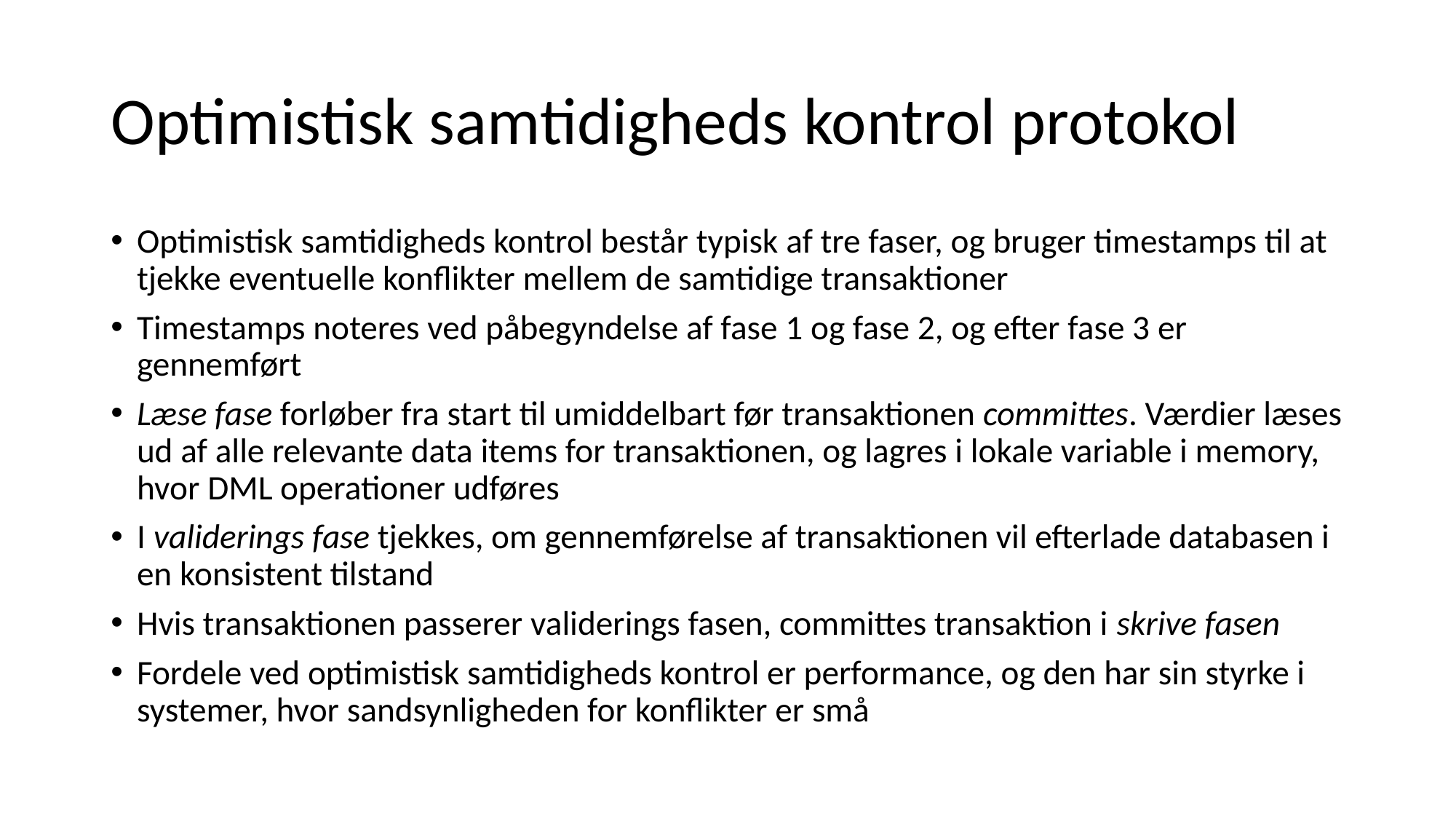

# Optimistisk samtidigheds kontrol protokol
Optimistisk samtidigheds kontrol består typisk af tre faser, og bruger timestamps til at tjekke eventuelle konflikter mellem de samtidige transaktioner
Timestamps noteres ved påbegyndelse af fase 1 og fase 2, og efter fase 3 er gennemført
Læse fase forløber fra start til umiddelbart før transaktionen committes. Værdier læses ud af alle relevante data items for transaktionen, og lagres i lokale variable i memory, hvor DML operationer udføres
I validerings fase tjekkes, om gennemførelse af transaktionen vil efterlade databasen i en konsistent tilstand
Hvis transaktionen passerer validerings fasen, committes transaktion i skrive fasen
Fordele ved optimistisk samtidigheds kontrol er performance, og den har sin styrke i systemer, hvor sandsynligheden for konflikter er små